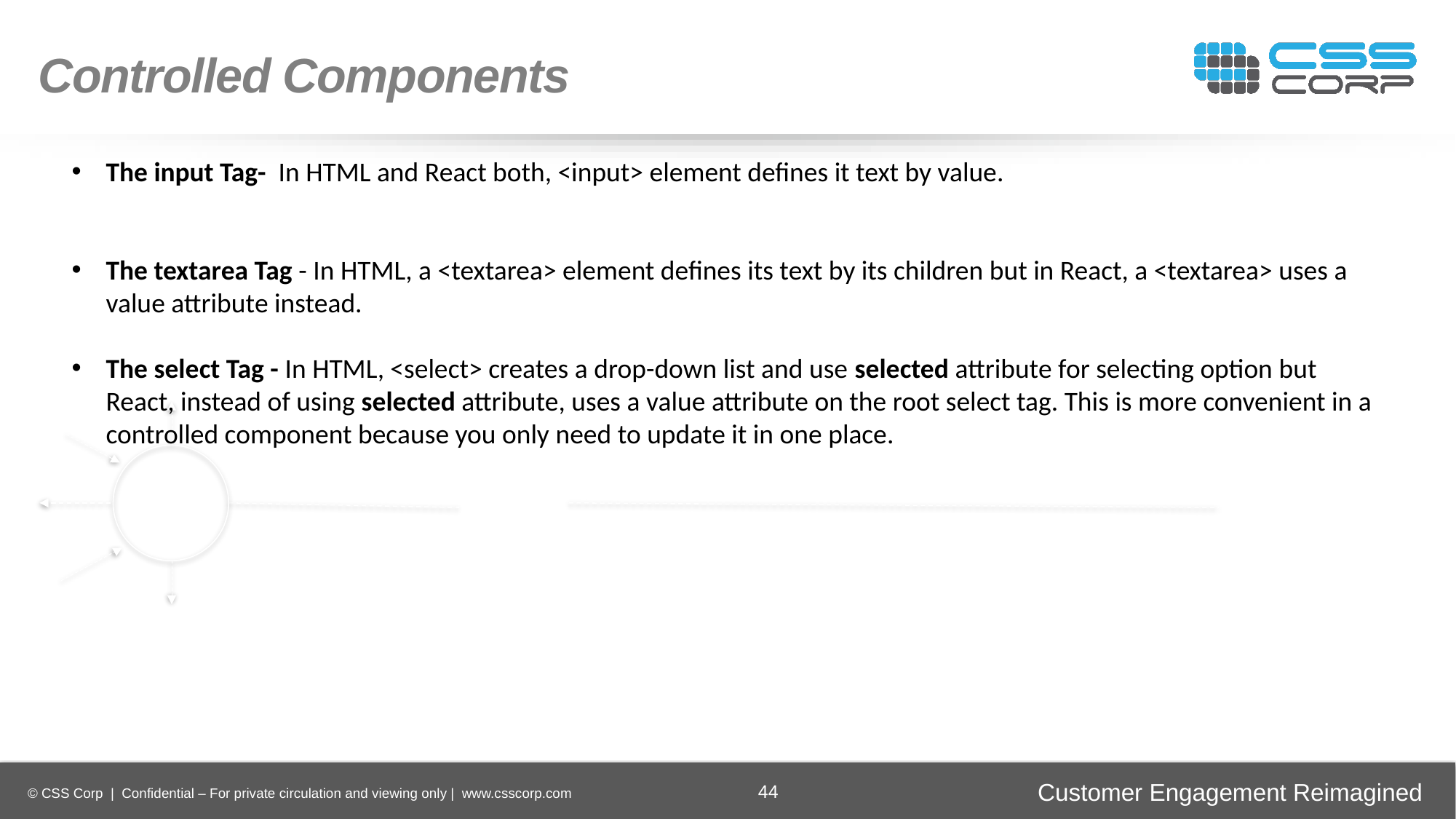

Controlled Components
The input Tag-  In HTML and React both, <input> element defines it text by value.

The textarea Tag - In HTML, a <textarea> element defines its text by its children but in React, a <textarea> uses a value attribute instead.

The select Tag - In HTML, <select> creates a drop-down list and use selected attribute for selecting option but React, instead of using selected attribute, uses a value attribute on the root select tag. This is more convenient in a controlled component because you only need to update it in one place.

Enhancing
Operational Efficiency

Faster Time-to-Market

Digital
Transformation

Securing Brand and Customer Trust

44